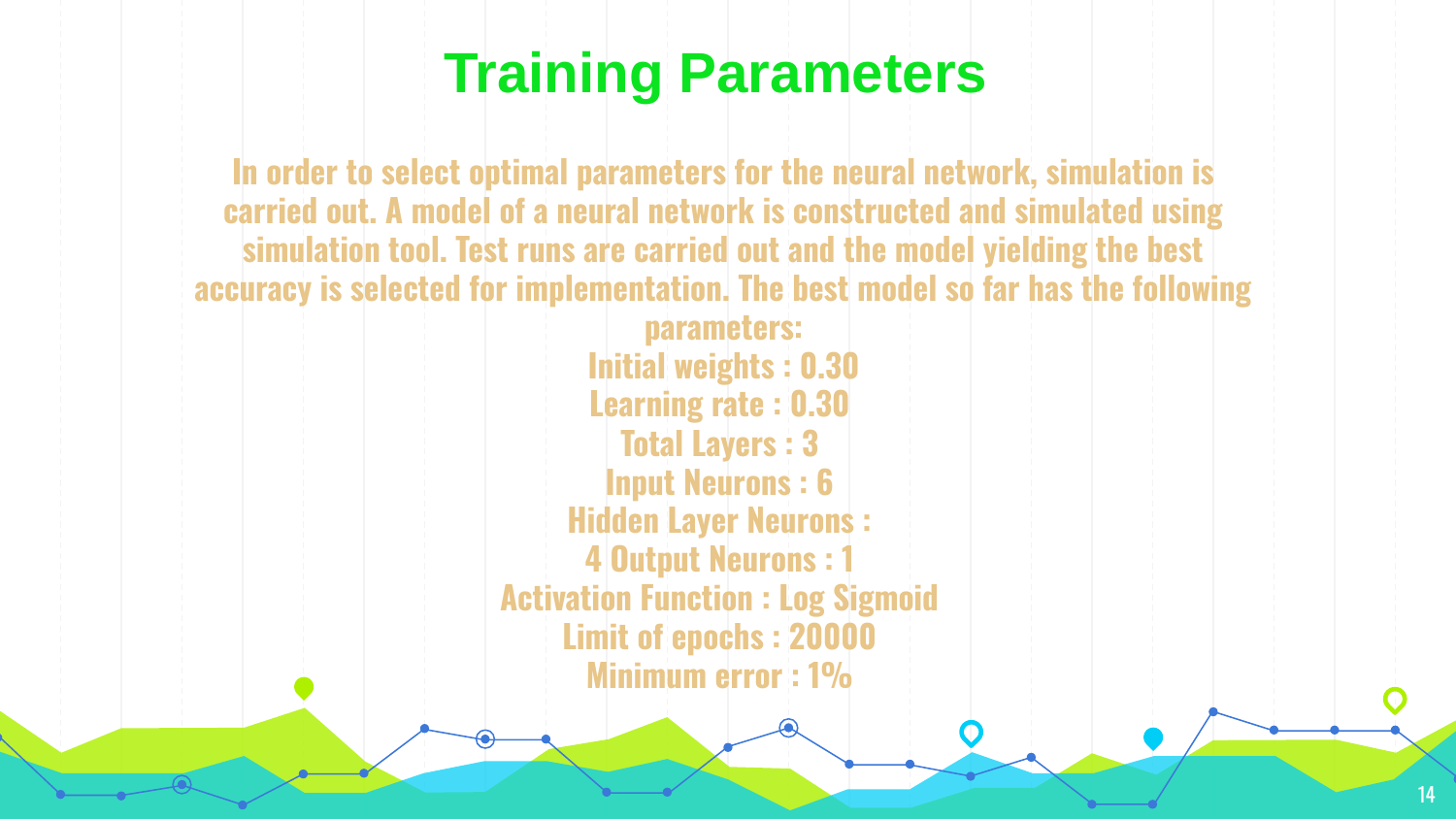

# Training Parameters In order to select optimal parameters for the neural network, simulation is carried out. A model of a neural network is constructed and simulated using simulation tool. Test runs are carried out and the model yielding the best accuracy is selected for implementation. The best model so far has the following parameters: Initial weights : 0.30 Learning rate : 0.30 Total Layers : 3 Input Neurons : 6 Hidden Layer Neurons : 4 Output Neurons : 1 Activation Function : Log Sigmoid Limit of epochs : 20000 Minimum error : 1%
14